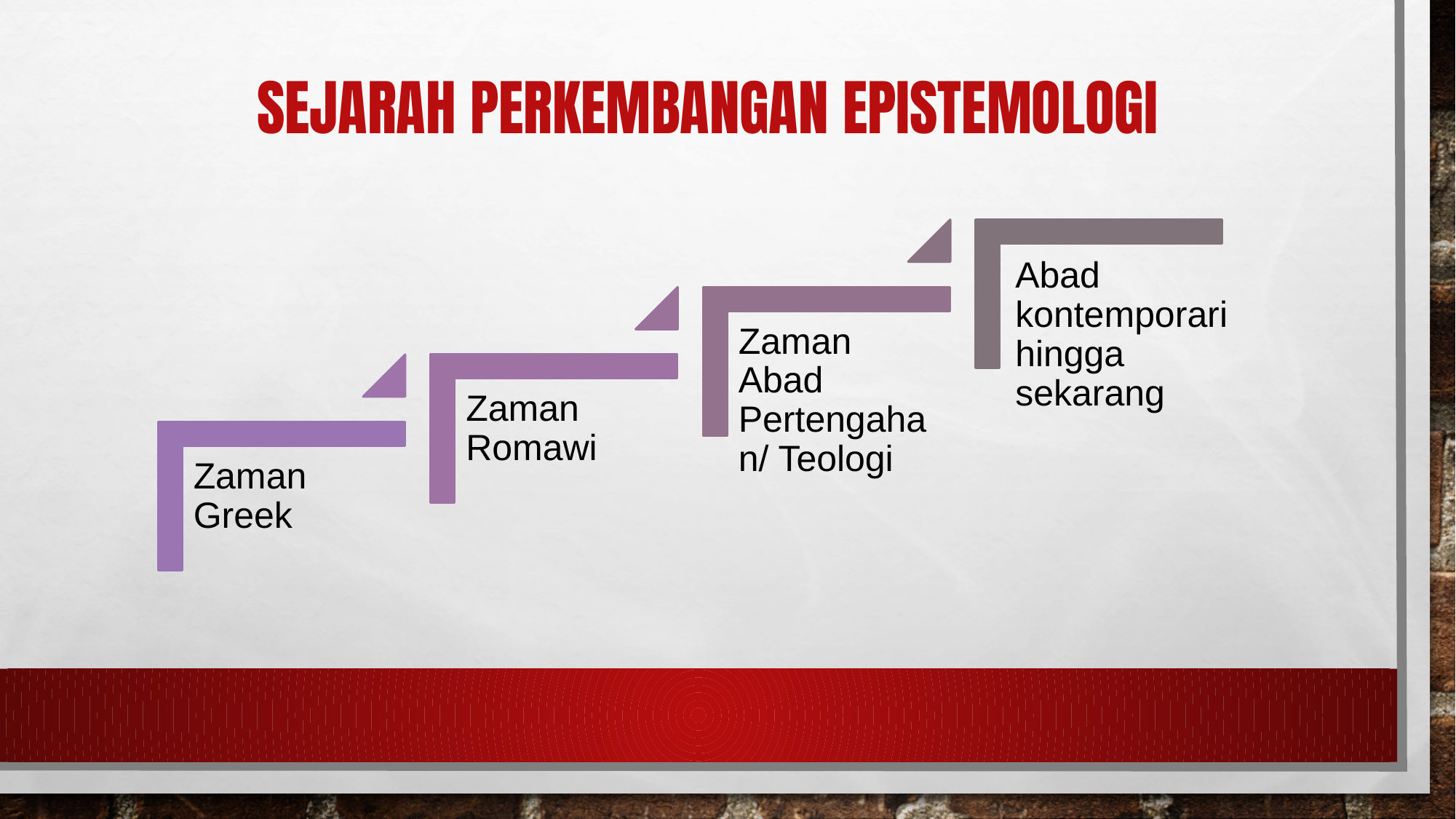

# Sejarah perkembangan epistemologi
Zaman Greek
Zaman Romawi
Zaman Abad Pertengahan/ Teologi
Abad kontemporari hingga sekarang